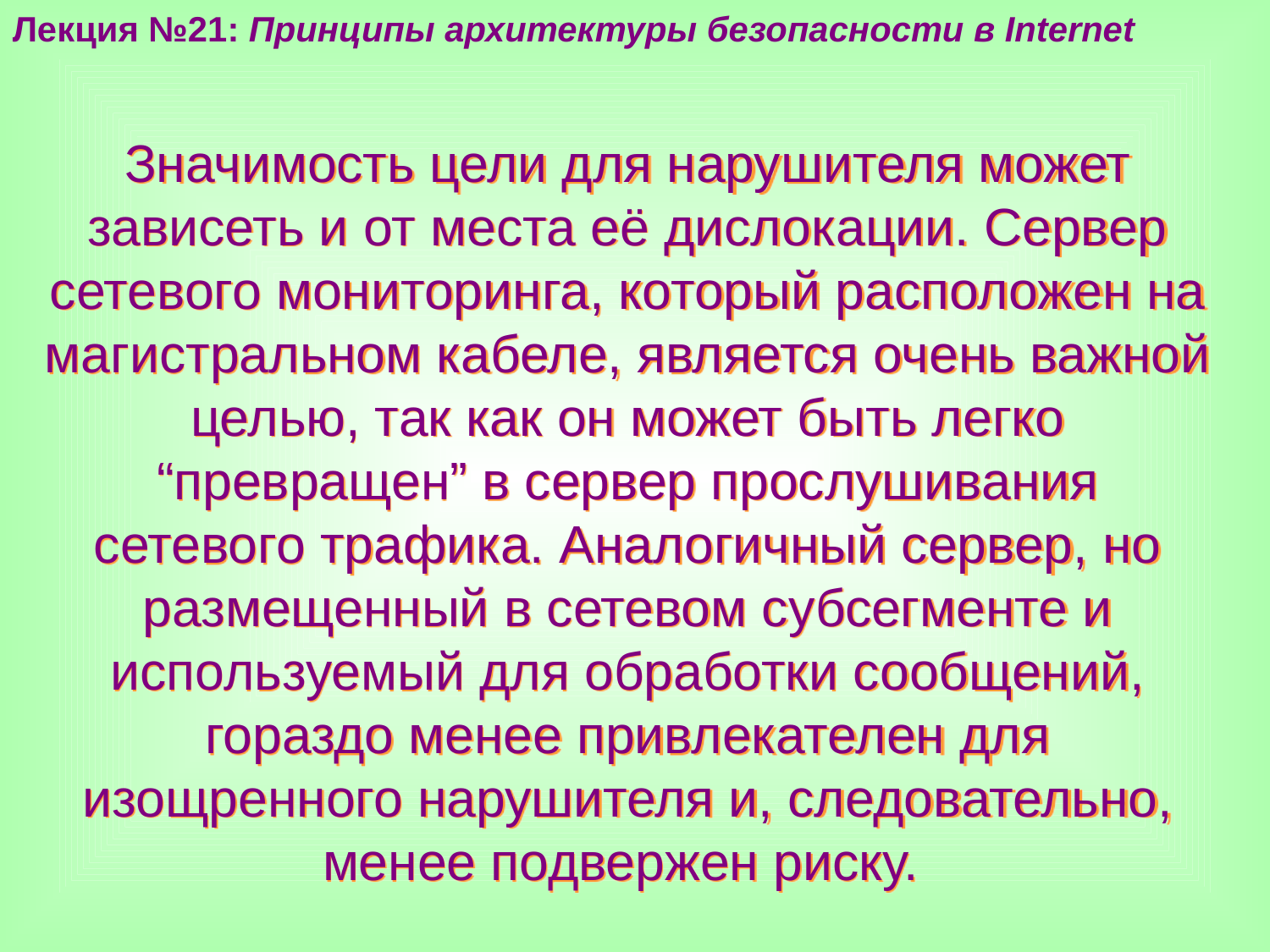

Лекция №21: Принципы архитектуры безопасности в Internet
Значимость цели для нарушителя может зависеть и от места её дислокации. Сервер сетевого мониторинга, который расположен на магистральном кабеле, является очень важной целью, так как он может быть легко “превращен” в сервер прослушивания сетевого трафика. Аналогичный сервер, но размещенный в сетевом субсегменте и используемый для обработки сообщений, гораздо менее привлекателен для изощренного нарушителя и, следовательно, менее подвержен риску.